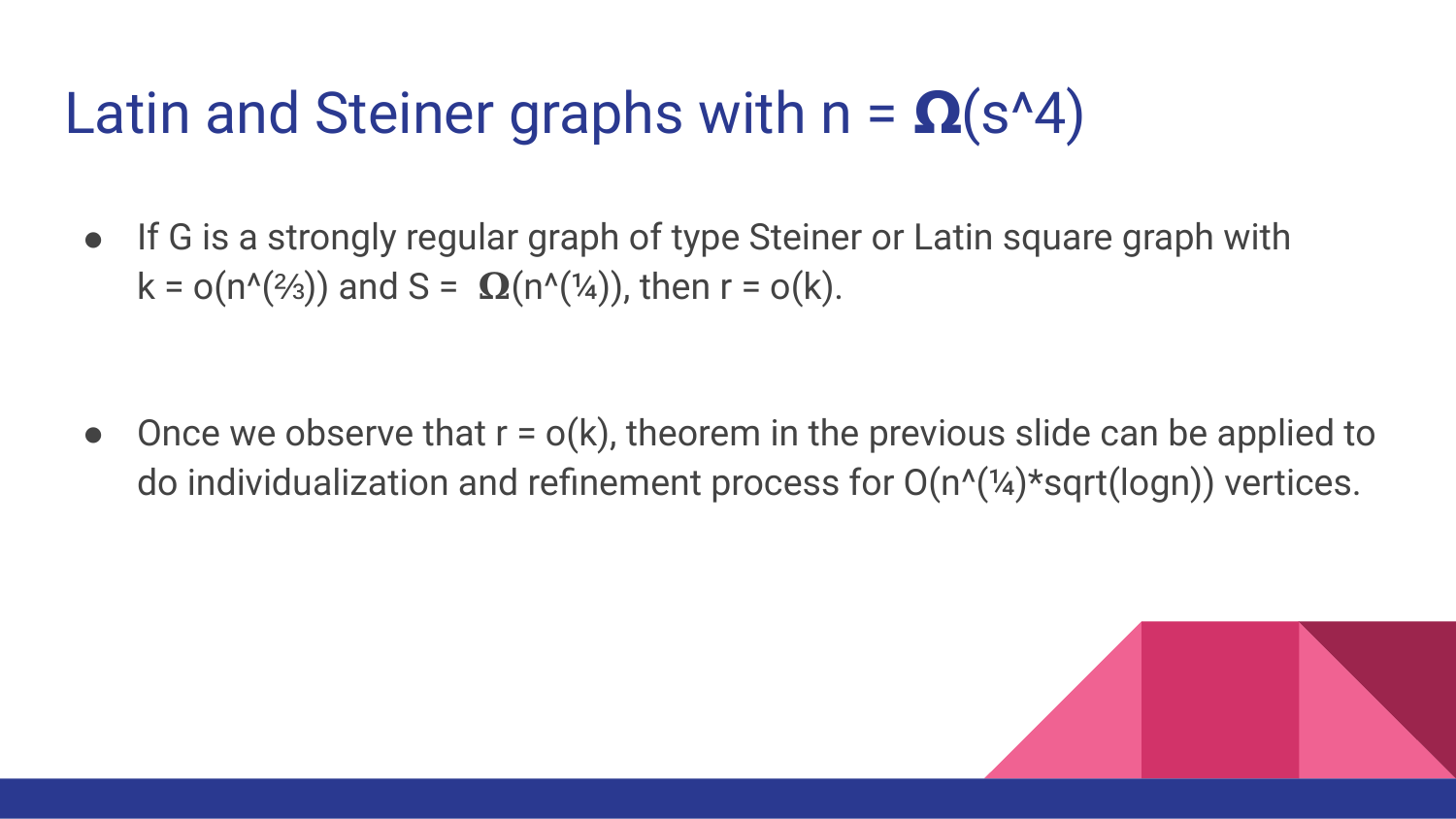

# Latin and Steiner graphs with n = 𝝮(s^4)
If G is a strongly regular graph of type Steiner or Latin square graph with         k = o(n^(⅔)) and S =  𝛀(n^(¼)), then r = o(k).

Once we observe that r = o(k), theorem in the previous slide can be applied to do individualization and refinement process for O(n^(¼)*sqrt(logn)) vertices.